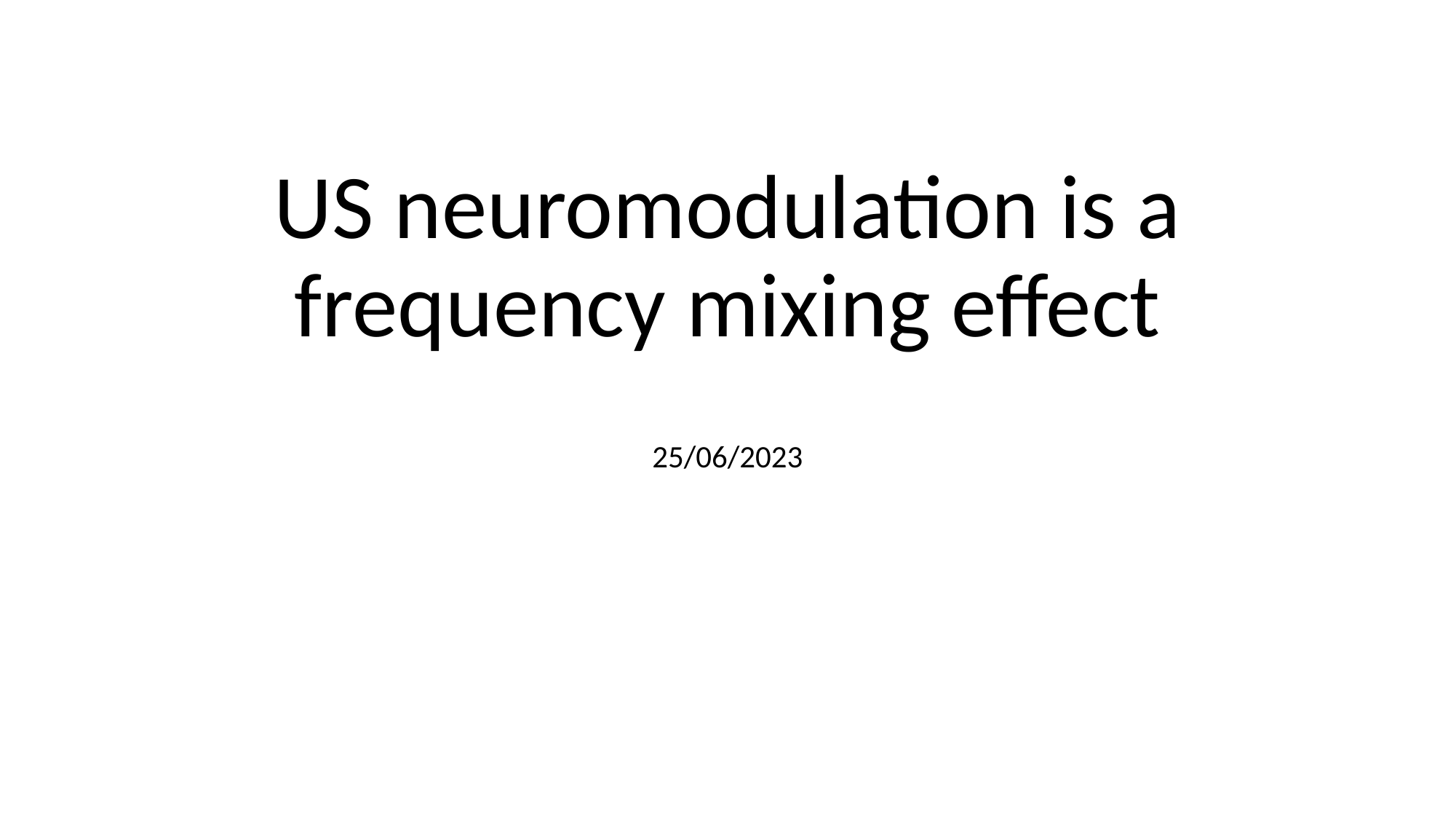

# US neuromodulation is a frequency mixing effect
25/06/2023